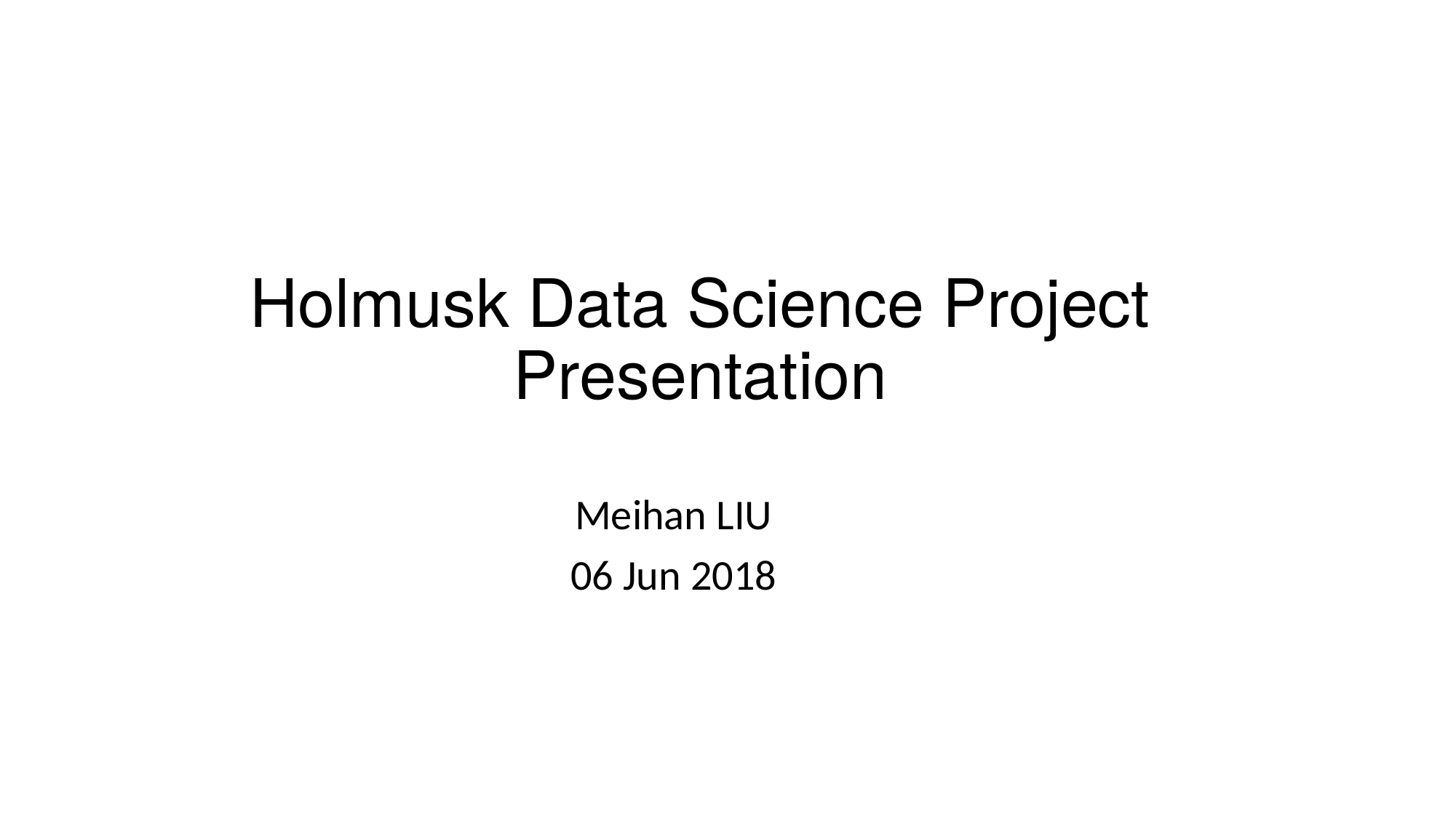

# Holmusk Data Science Project Presentation
Meihan LIU
06 Jun 2018